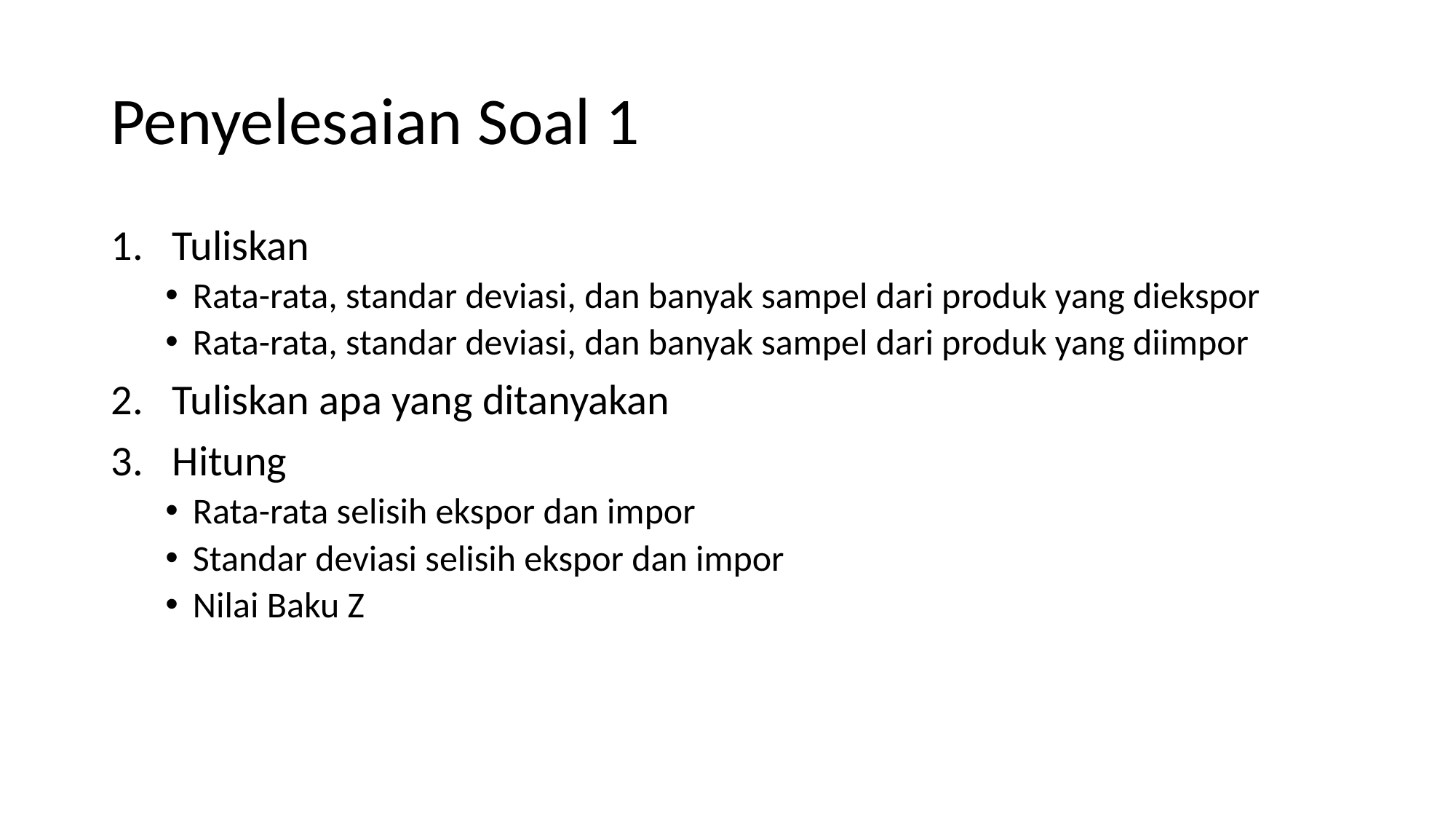

# Penyelesaian Soal 1
Tuliskan
Rata-rata, standar deviasi, dan banyak sampel dari produk yang diekspor
Rata-rata, standar deviasi, dan banyak sampel dari produk yang diimpor
Tuliskan apa yang ditanyakan
Hitung
Rata-rata selisih ekspor dan impor
Standar deviasi selisih ekspor dan impor
Nilai Baku Z